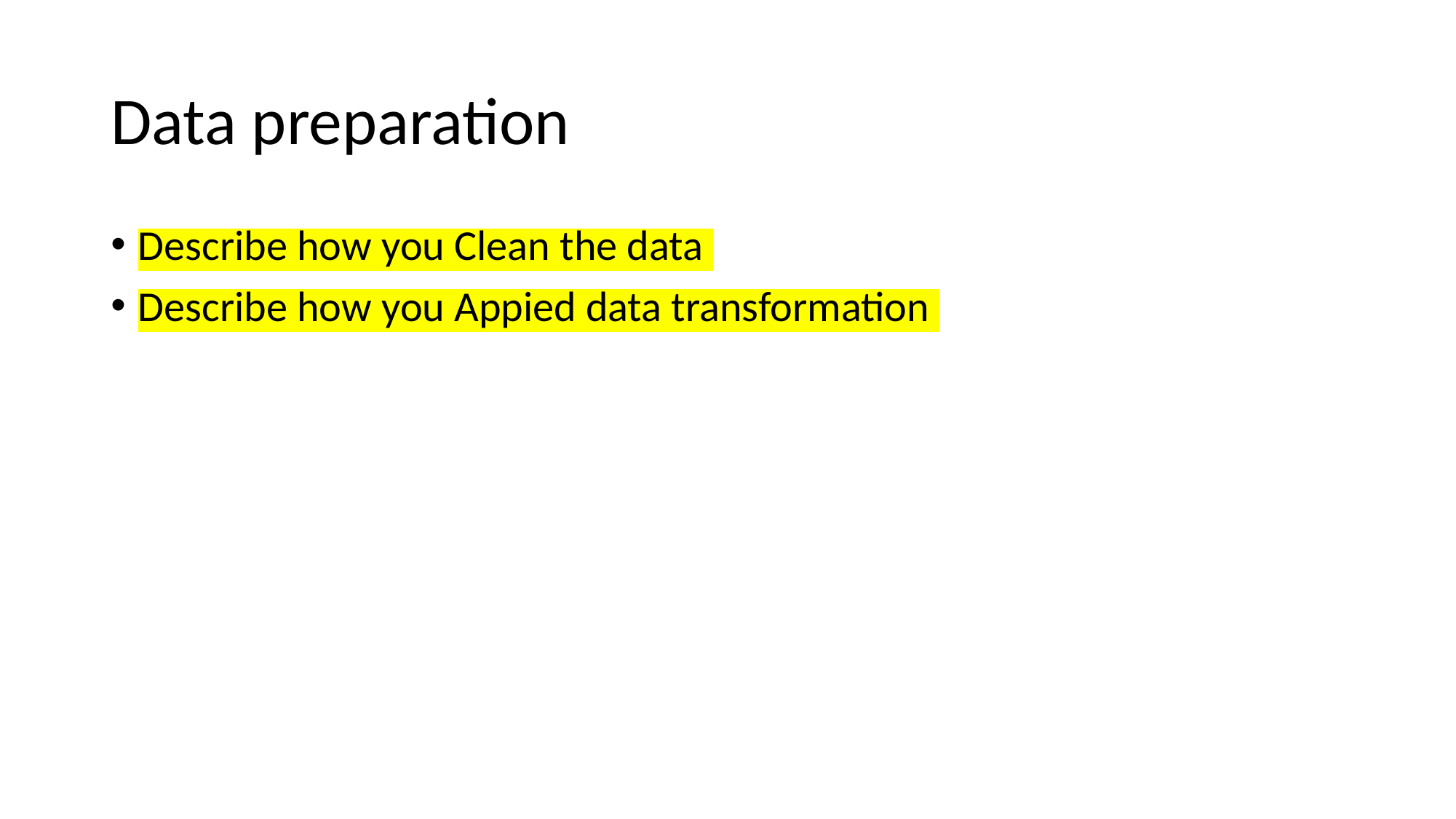

# Data preparation
Describe how you Clean the data
Describe how you Appied data transformation